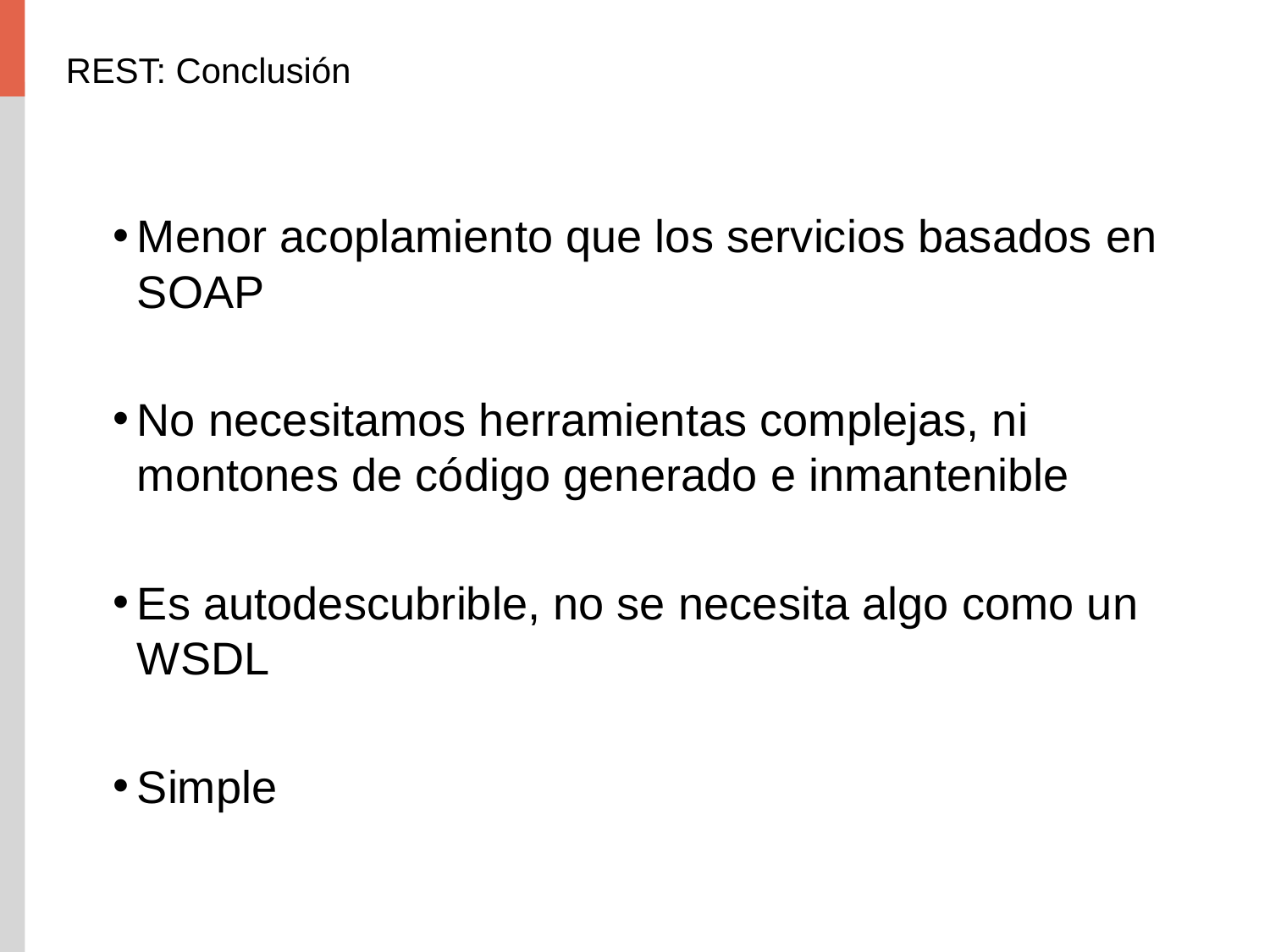

# REST: Conclusión

Menor acoplamiento que los servicios basados en SOAP

No necesitamos herramientas complejas, ni montones de código generado e inmantenible

Es autodescubrible, no se necesita algo como un WSDL

Simple